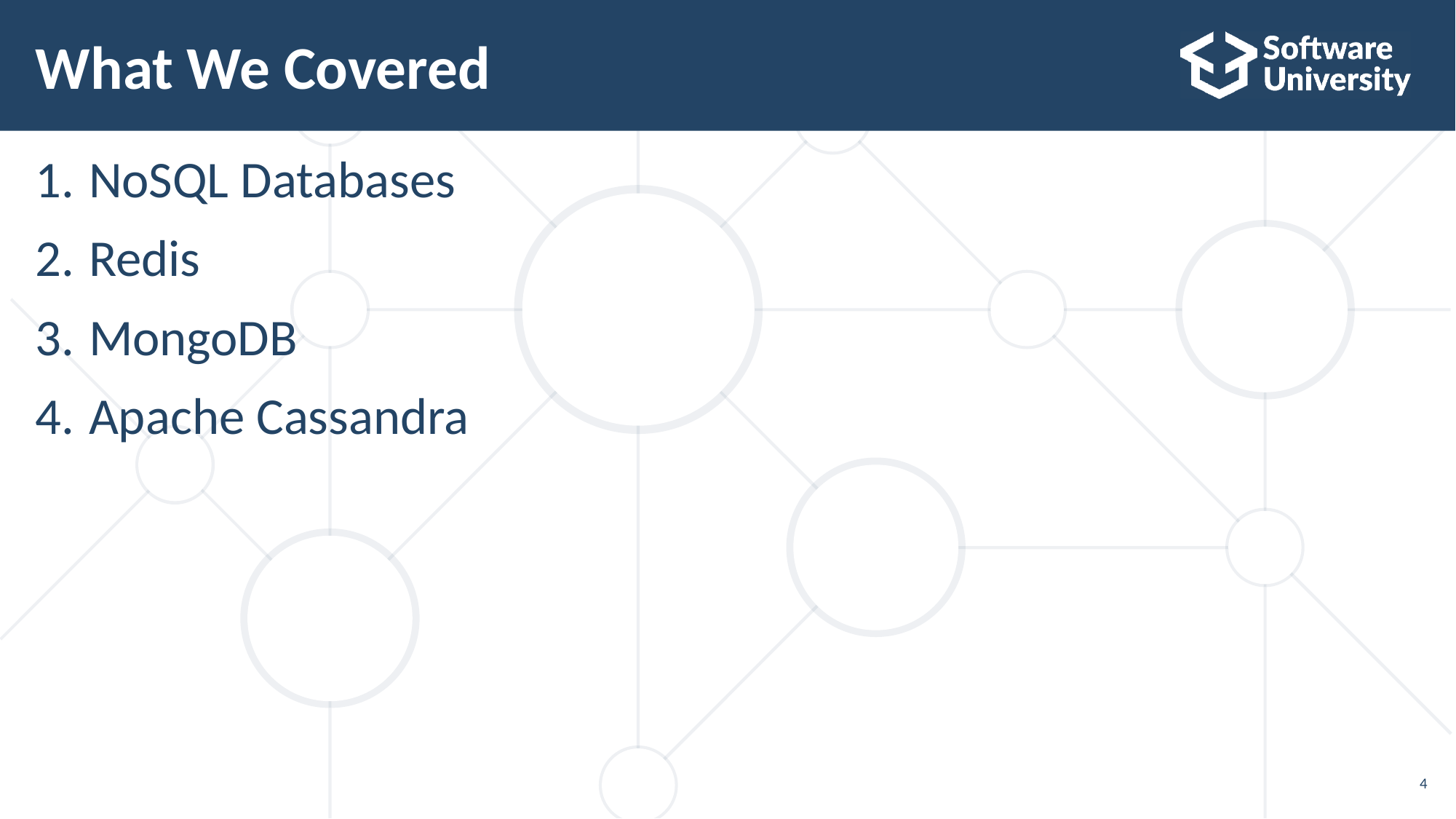

# What We Covered
NoSQL Databases
Redis
MongoDB
Apache Cassandra
4